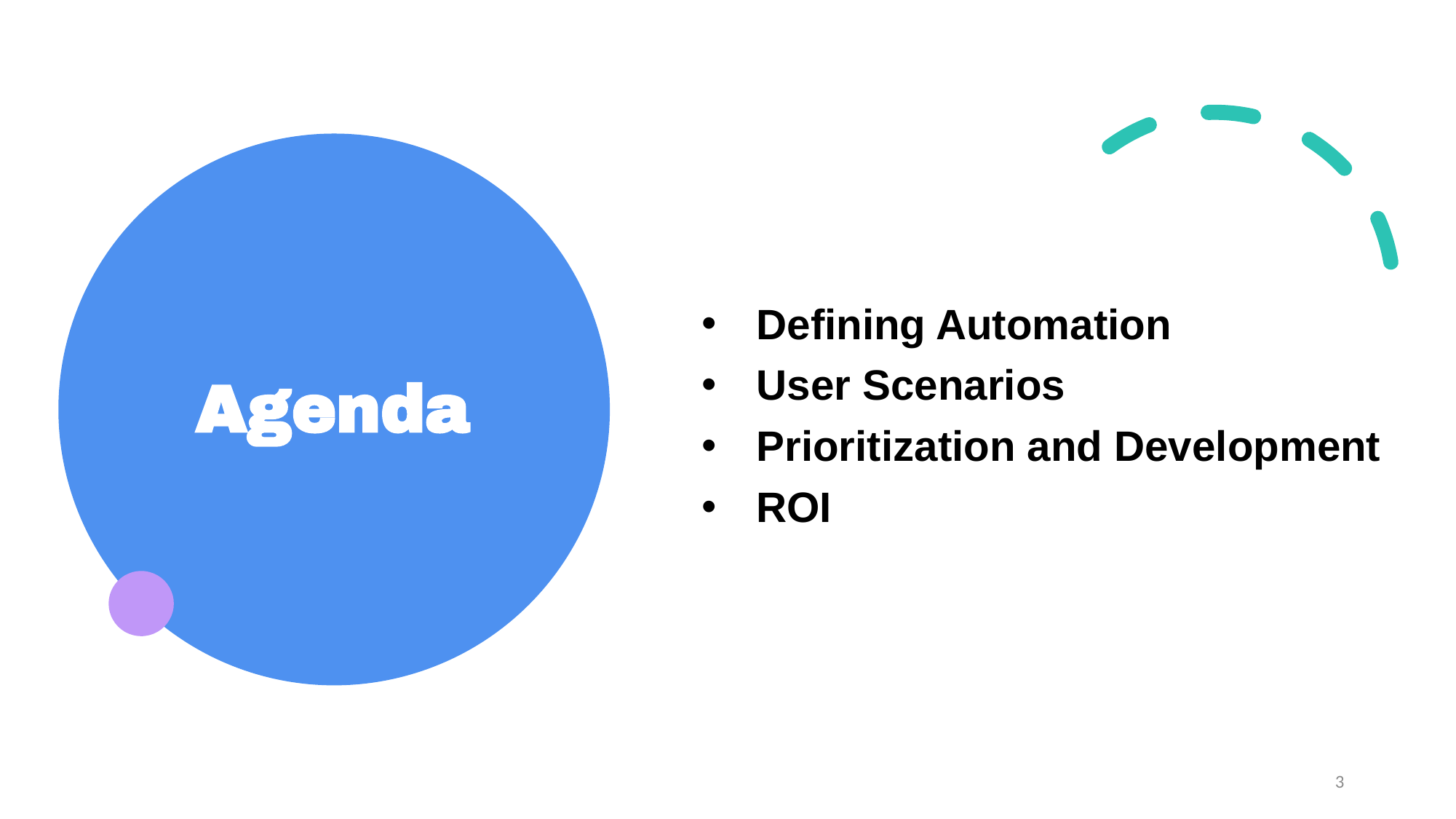

# Agenda
Defining Automation
User Scenarios
Prioritization and Development
ROI
3